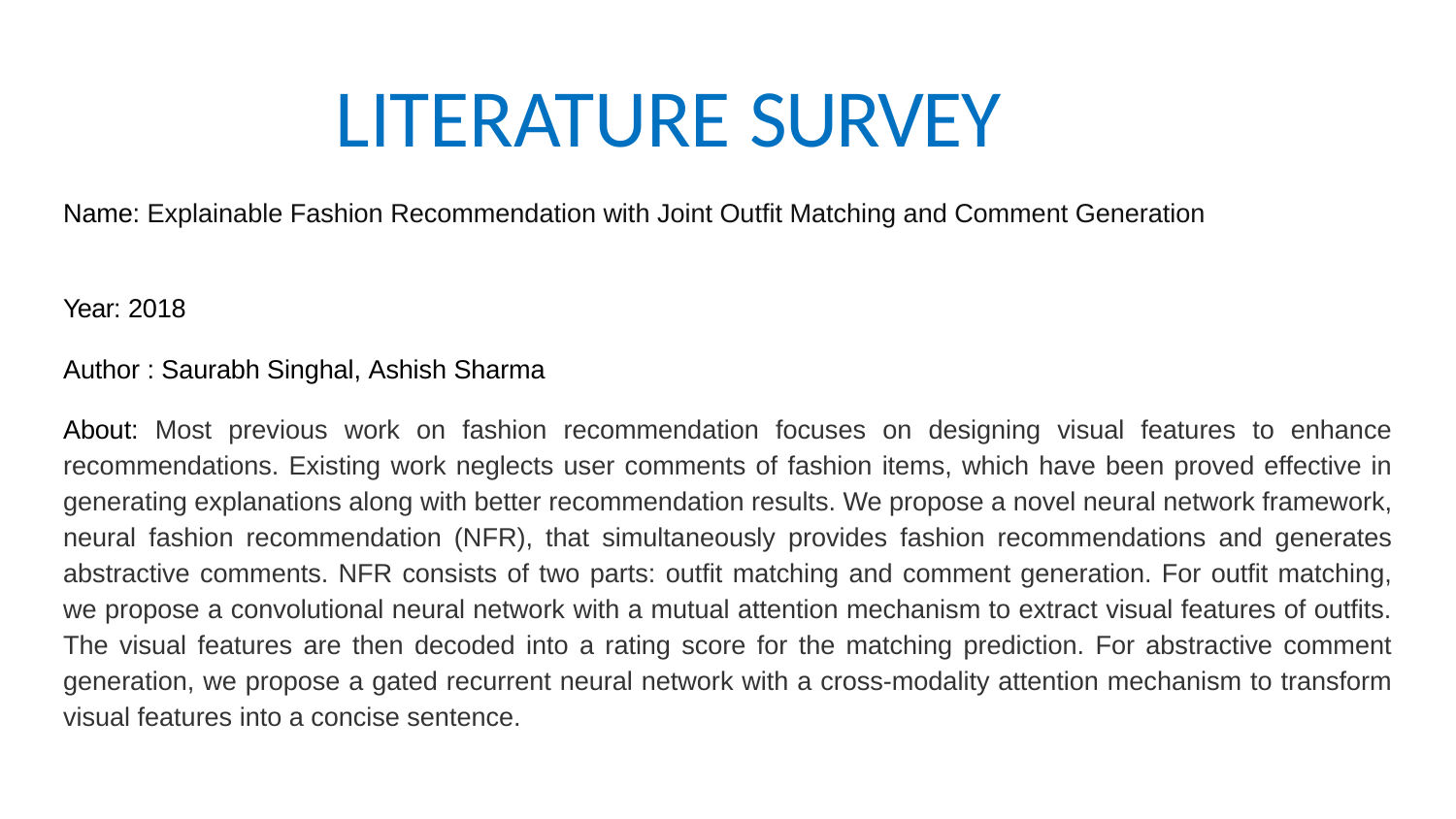

# LITERATURE SURVEY
Name: Explainable Fashion Recommendation with Joint Outfit Matching and Comment Generation

Year: 2018

Author : Saurabh Singhal, Ashish Sharma
About: Most previous work on fashion recommendation focuses on designing visual features to enhance recommendations. Existing work neglects user comments of fashion items, which have been proved effective in generating explanations along with better recommendation results. We propose a novel neural network framework, neural fashion recommendation (NFR), that simultaneously provides fashion recommendations and generates abstractive comments. NFR consists of two parts: outfit matching and comment generation. For outfit matching, we propose a convolutional neural network with a mutual attention mechanism to extract visual features of outfits. The visual features are then decoded into a rating score for the matching prediction. For abstractive comment generation, we propose a gated recurrent neural network with a cross-modality attention mechanism to transform visual features into a concise sentence.